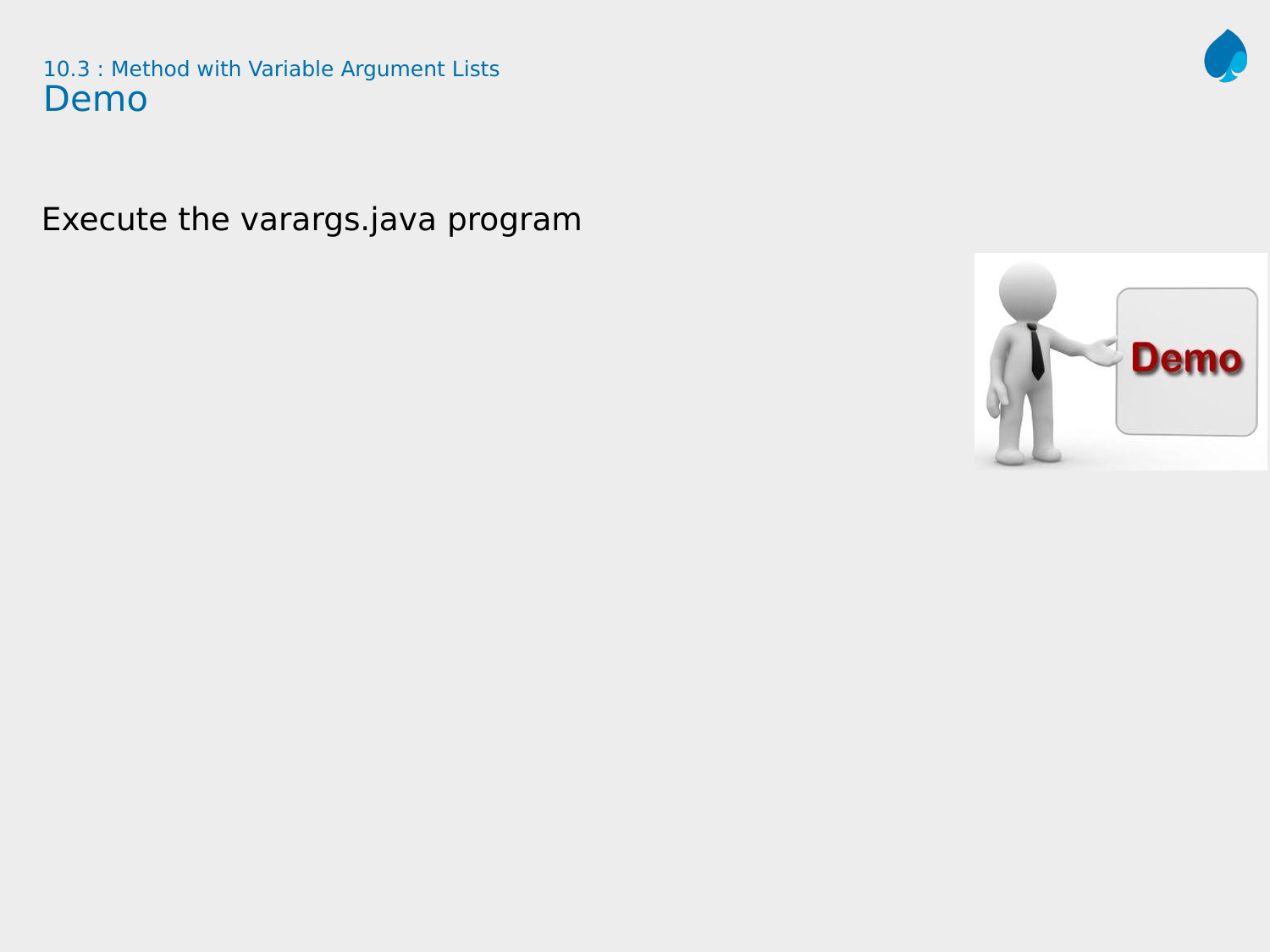

# 10.3 : Method with Variable Argument Lists Demo
Execute the varargs.java program